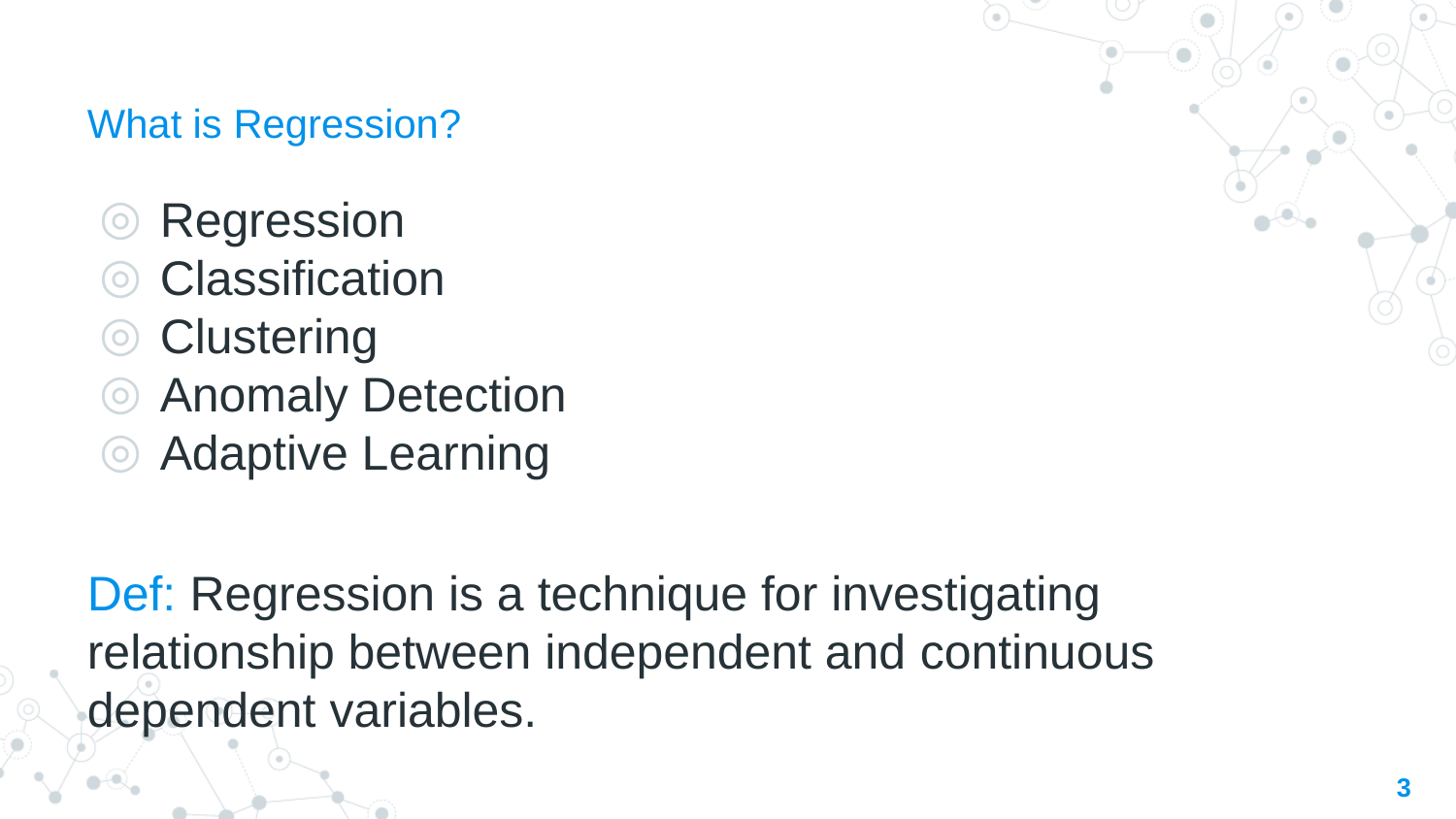

# What is Regression?
Regression
Classification
Clustering
Anomaly Detection
Adaptive Learning

Def: Regression is a technique for investigating relationship between independent and continuous dependent variables.
3